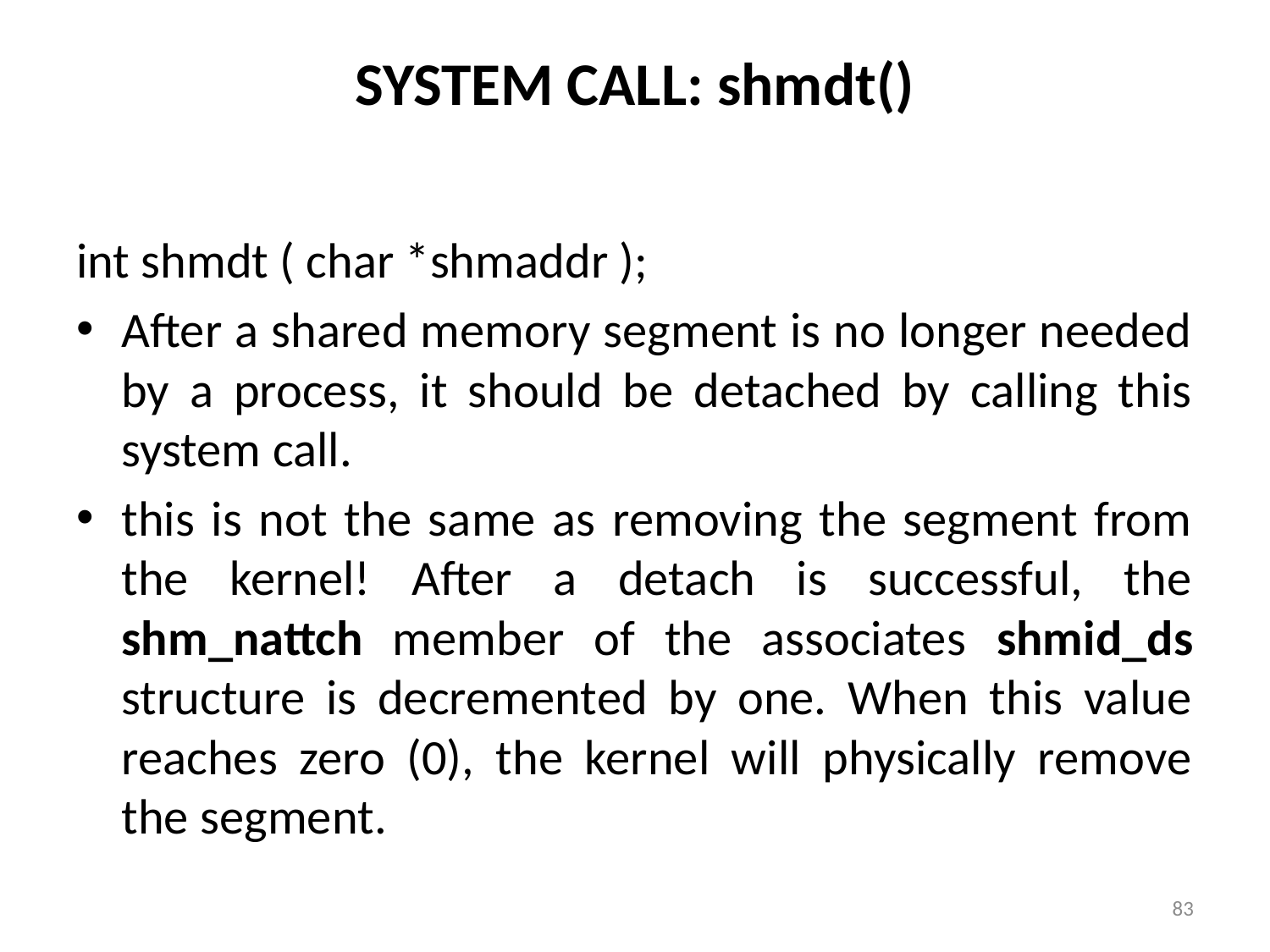

# SYSTEM CALL: shmdt()
int shmdt ( char *shmaddr );
After a shared memory segment is no longer needed by a process, it should be detached by calling this system call.
this is not the same as removing the segment from the kernel! After a detach is successful, the shm_nattch member of the associates shmid_ds structure is decremented by one. When this value reaches zero (0), the kernel will physically remove the segment.

83